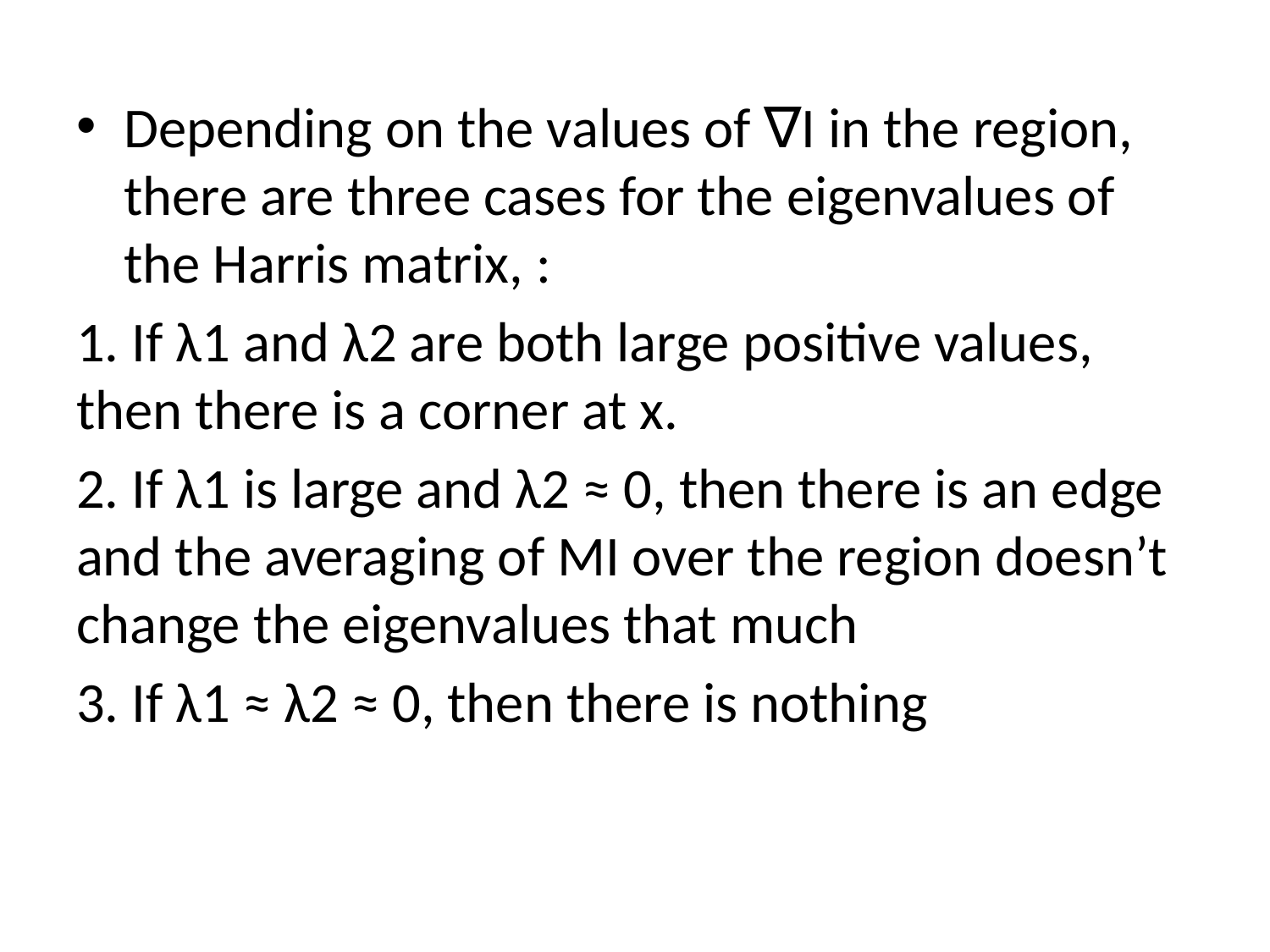

Depending on the values of ∇I in the region, there are three cases for the eigenvalues of the Harris matrix, :
1. If λ1 and λ2 are both large positive values, then there is a corner at x.
2. If λ1 is large and λ2 ≈ 0, then there is an edge and the averaging of MI over the region doesn’t change the eigenvalues that much
3. If λ1 ≈ λ2 ≈ 0, then there is nothing